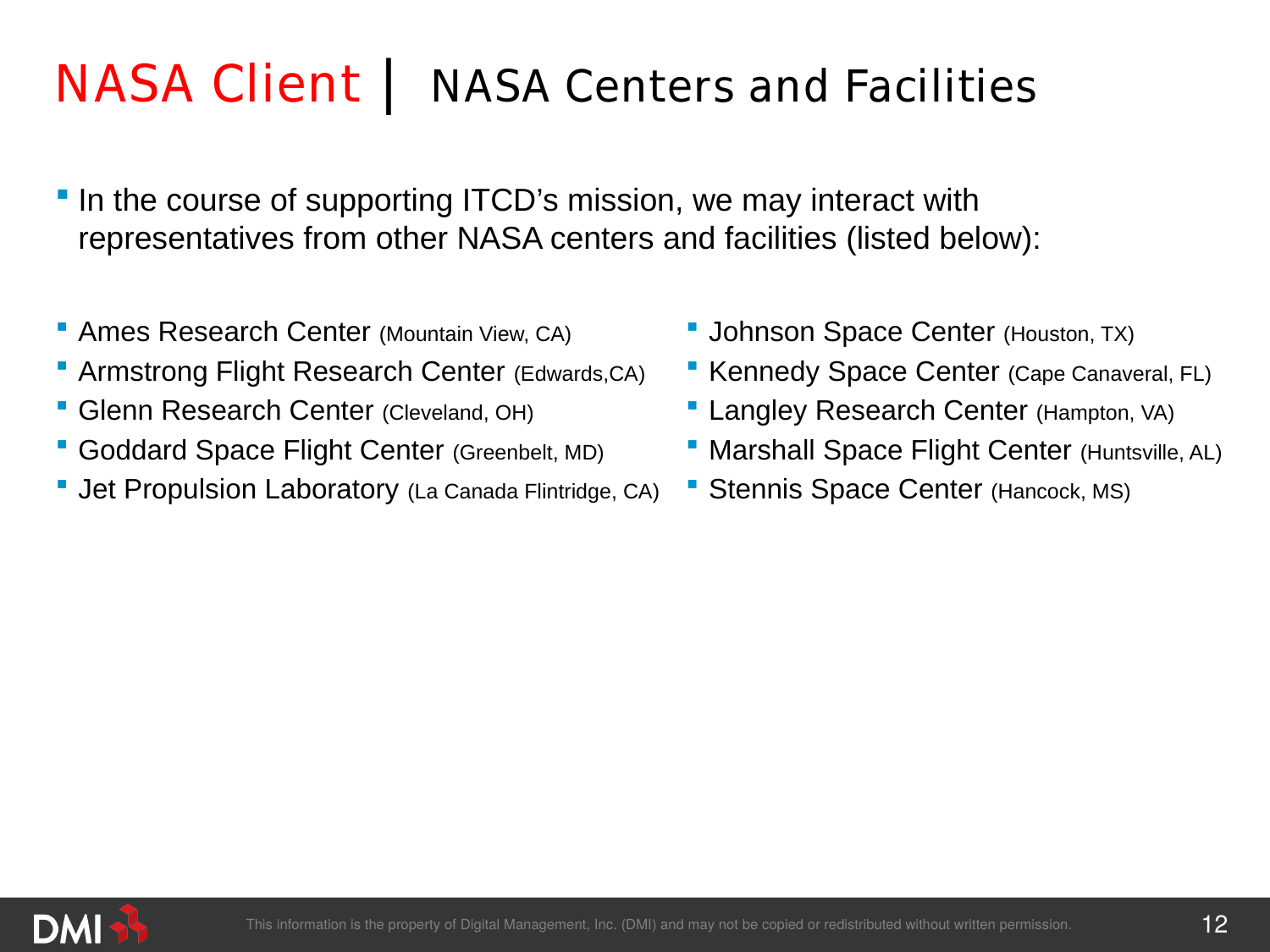

# NASA Client | NASA Centers and Facilities

In the course of supporting ITCD’s mission, we may interact with representatives from other NASA centers and facilities (listed below):
Ames Research Center (Mountain View, CA)
Armstrong Flight Research Center (Edwards,CA)
Glenn Research Center (Cleveland, OH)
Goddard Space Flight Center (Greenbelt, MD)
Jet Propulsion Laboratory (La Canada Flintridge, CA)
Johnson Space Center (Houston, TX)
Kennedy Space Center (Cape Canaveral, FL)
Langley Research Center (Hampton, VA)
Marshall Space Flight Center (Huntsville, AL)
Stennis Space Center (Hancock, MS)